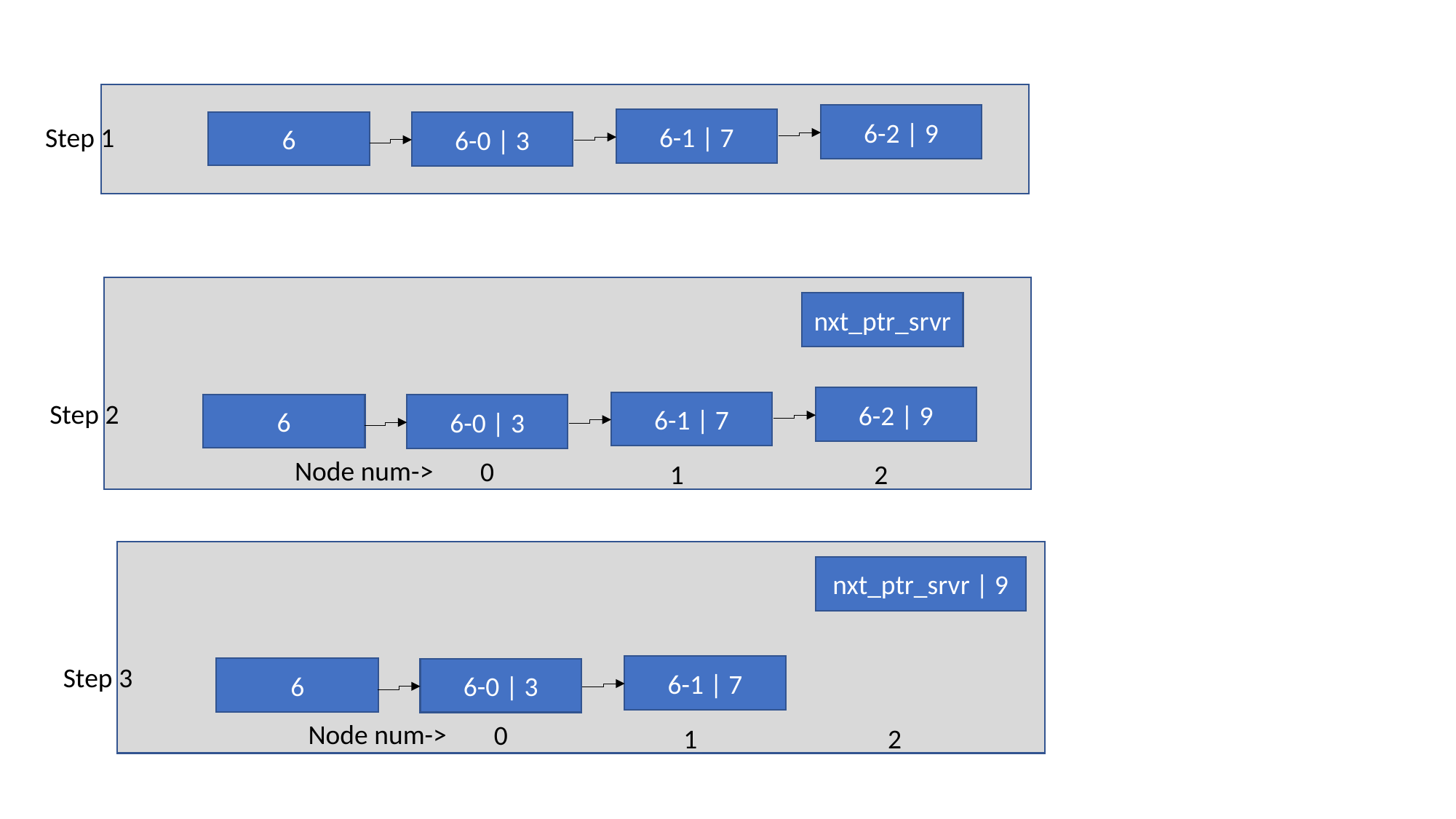

6-2 | 9
6-1 | 7
6
6-0 | 3
Step 1

nxt_ptr_srvr
6-2 | 9
Step 2
6-1 | 7
6
6-0 | 3
Node num->
0
1
2

nxt_ptr_srvr | 9
Step 3
6-1 | 7
6
6-0 | 3
Node num->
0
1
2